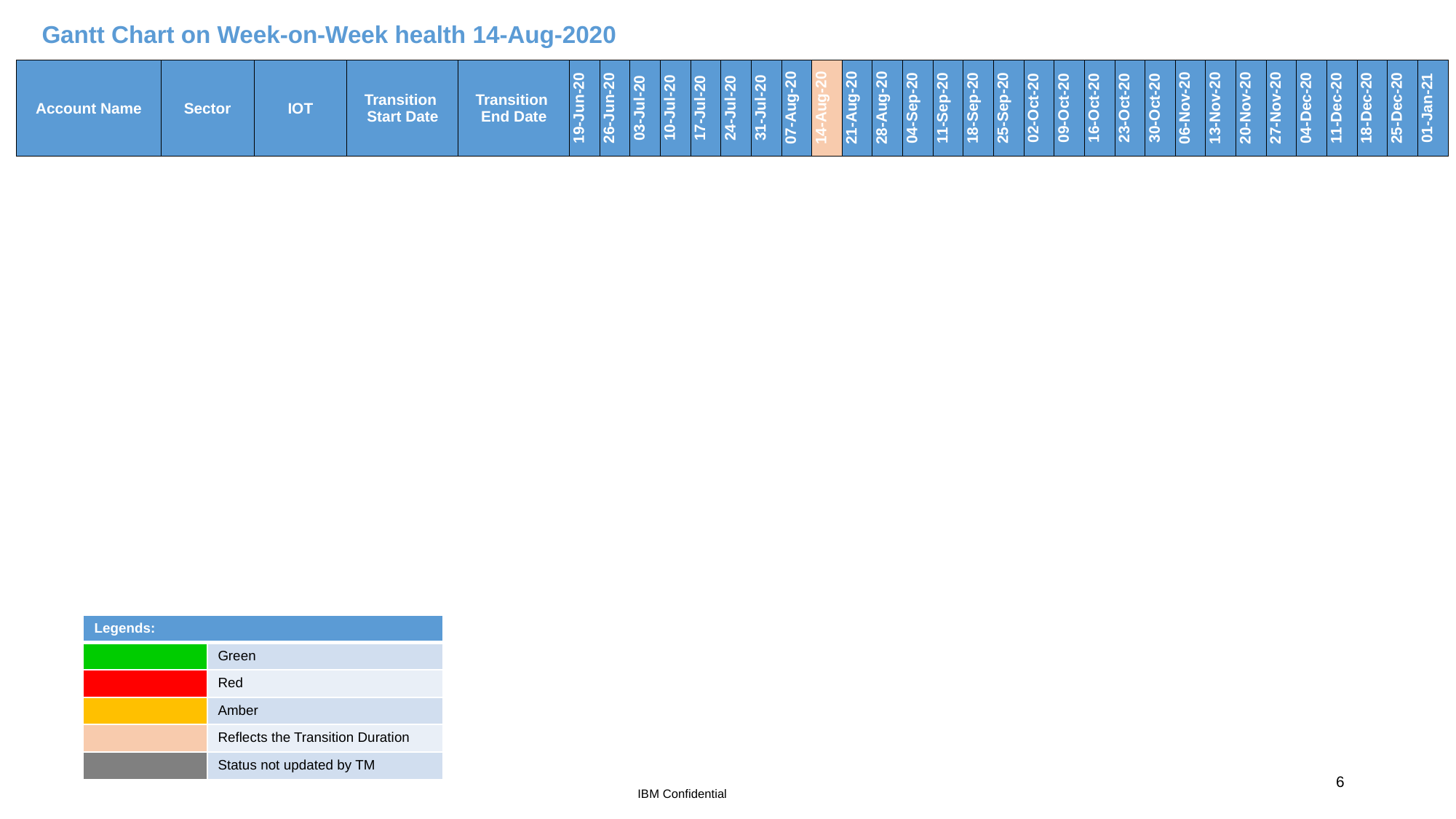

Gantt Chart on Week-on-Week health 14-Aug-2020
| Account Name | Sector | IOT | Transition Start Date | Transition End Date | 19-Jun-20 | 26-Jun-20 | 03-Jul-20 | 10-Jul-20 | 17-Jul-20 | 24-Jul-20 | 31-Jul-20 | 07-Aug-20 | 14-Aug-20 | 21-Aug-20 | 28-Aug-20 | 04-Sep-20 | 11-Sep-20 | 18-Sep-20 | 25-Sep-20 | 02-Oct-20 | 09-Oct-20 | 16-Oct-20 | 23-Oct-20 | 30-Oct-20 | 06-Nov-20 | 13-Nov-20 | 20-Nov-20 | 27-Nov-20 | 04-Dec-20 | 11-Dec-20 | 18-Dec-20 | 25-Dec-20 | 01-Jan-21 |
| --- | --- | --- | --- | --- | --- | --- | --- | --- | --- | --- | --- | --- | --- | --- | --- | --- | --- | --- | --- | --- | --- | --- | --- | --- | --- | --- | --- | --- | --- | --- | --- | --- | --- |
| Legends: |  |
| --- | --- |
|  | Green |
|  | Red |
|  | Amber |
|  | Reflects the Transition Duration |
|  | Status not updated by TM |

6